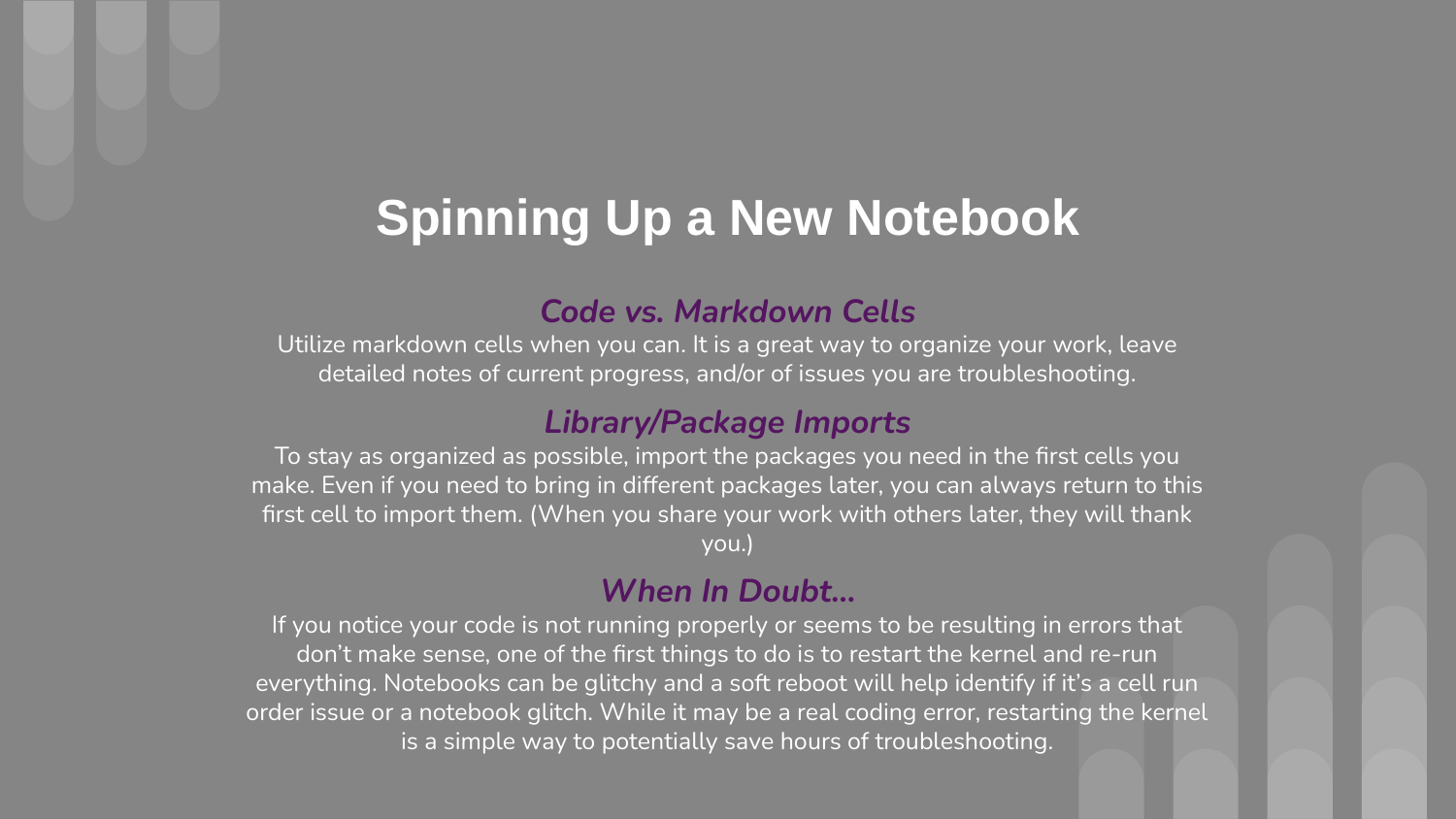

# Spinning Up a New Notebook
Code vs. Markdown Cells
Utilize markdown cells when you can. It is a great way to organize your work, leave detailed notes of current progress, and/or of issues you are troubleshooting.
Library/Package Imports
To stay as organized as possible, import the packages you need in the first cells you make. Even if you need to bring in different packages later, you can always return to this first cell to import them. (When you share your work with others later, they will thank you.)
When In Doubt…
If you notice your code is not running properly or seems to be resulting in errors that don’t make sense, one of the first things to do is to restart the kernel and re-run everything. Notebooks can be glitchy and a soft reboot will help identify if it’s a cell run order issue or a notebook glitch. While it may be a real coding error, restarting the kernel is a simple way to potentially save hours of troubleshooting.